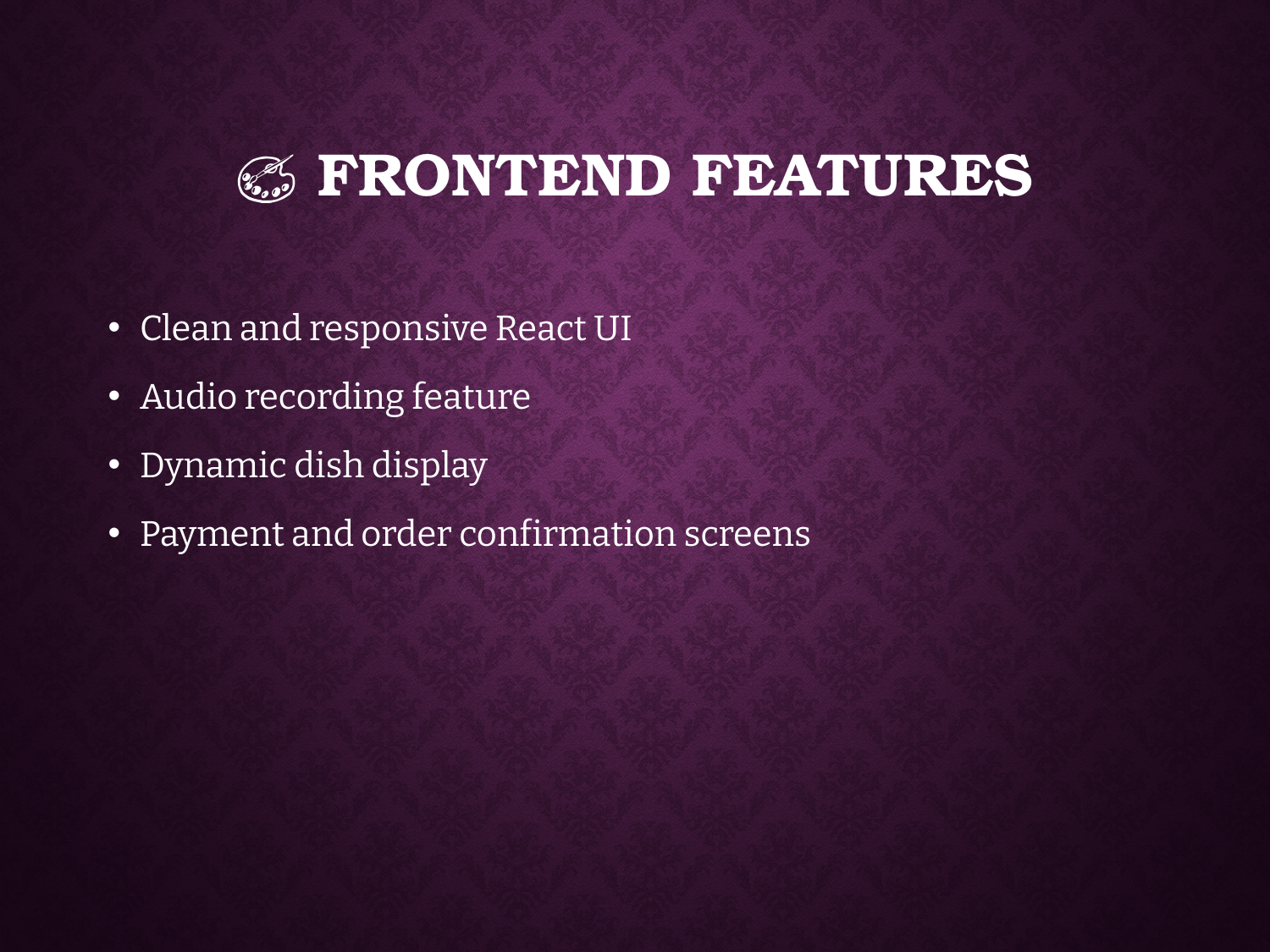

# 🎨 Frontend Features
Clean and responsive React UI
Audio recording feature
Dynamic dish display
Payment and order confirmation screens